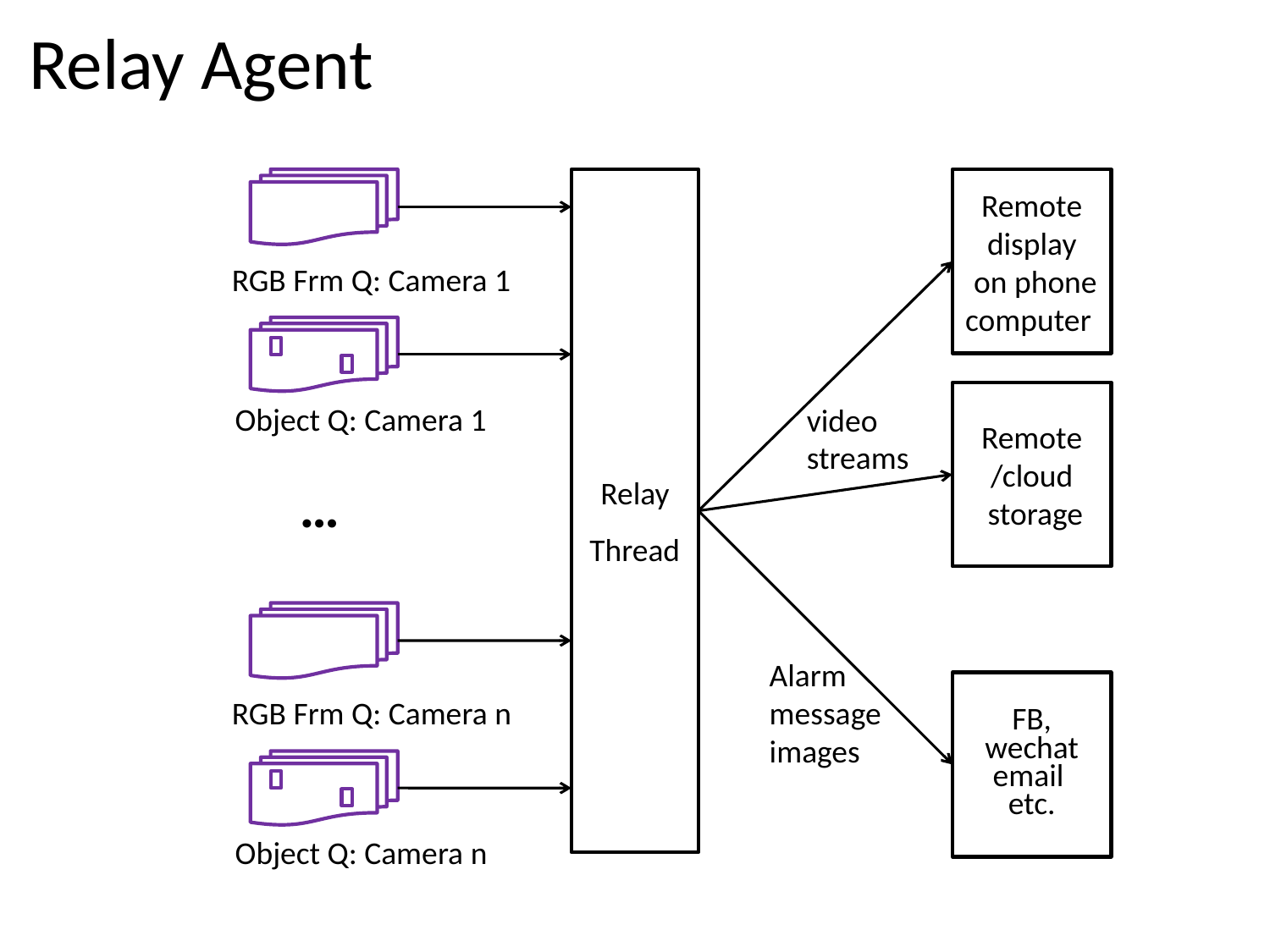

# Relay Agent

RGB Frm Q: Camera 1

Object Q: Camera 1
Relay Thread
Remote display
 on phone computer
Remote /cloud
 storage
video
streams
…

RGB Frm Q: Camera n

Object Q: Camera n
Alarm
message
images
FB,
wechat
email
etc.